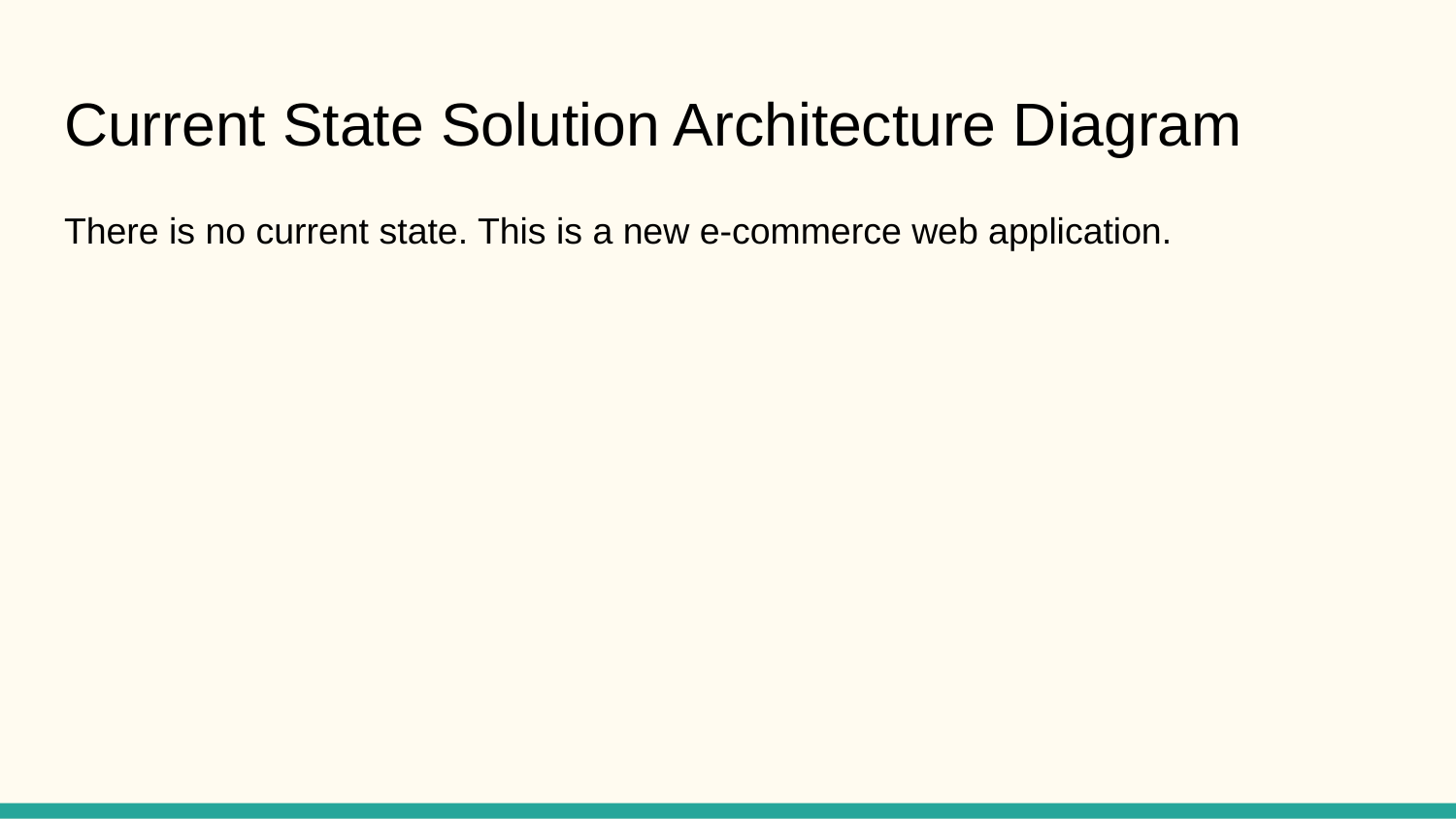

# Current State Solution Architecture Diagram
There is no current state. This is a new e-commerce web application.